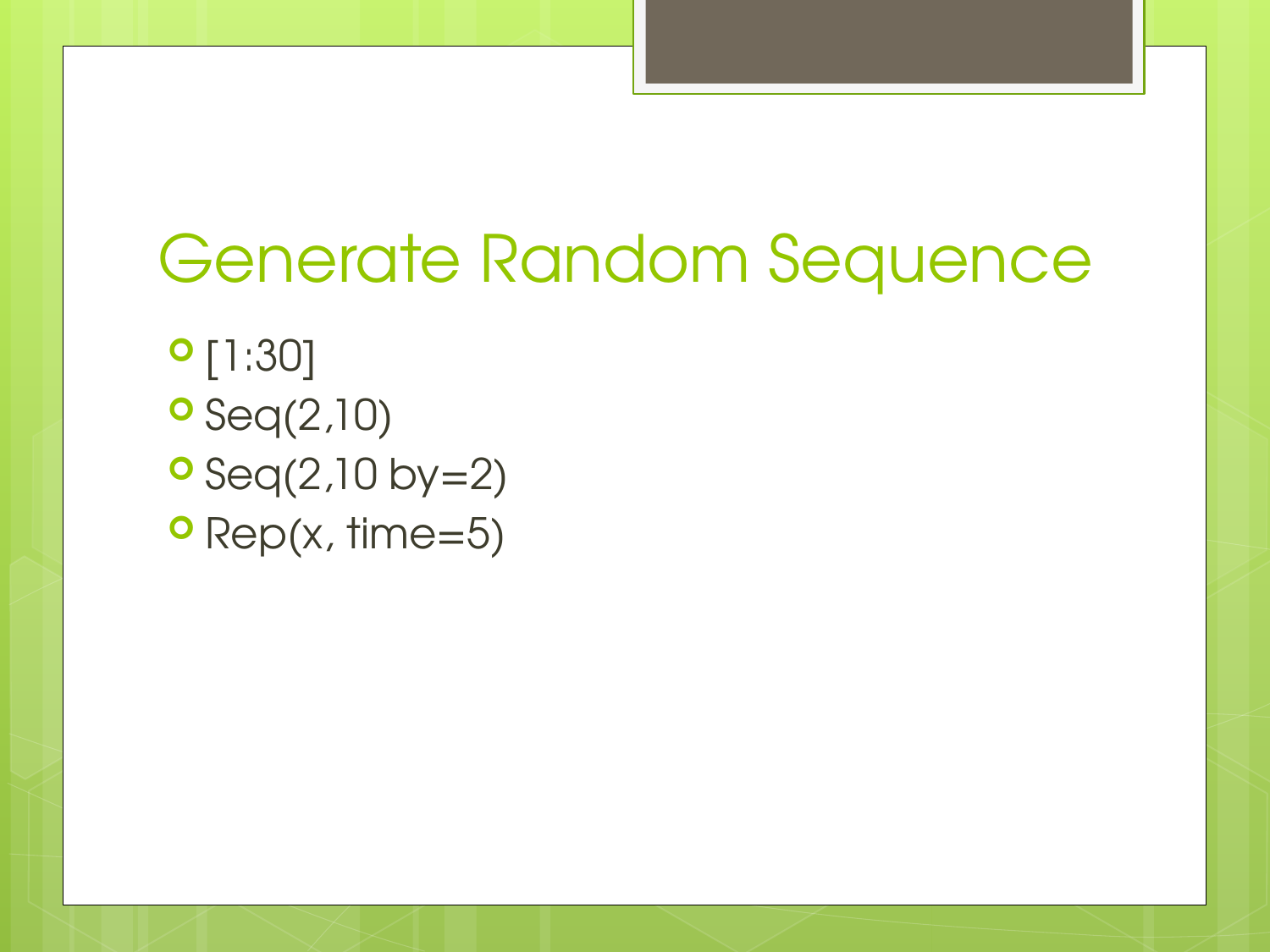

# Generate Random Sequence
[1:30]
Seq(2,10)
Seq(2,10 by=2)
Rep(x, time=5)